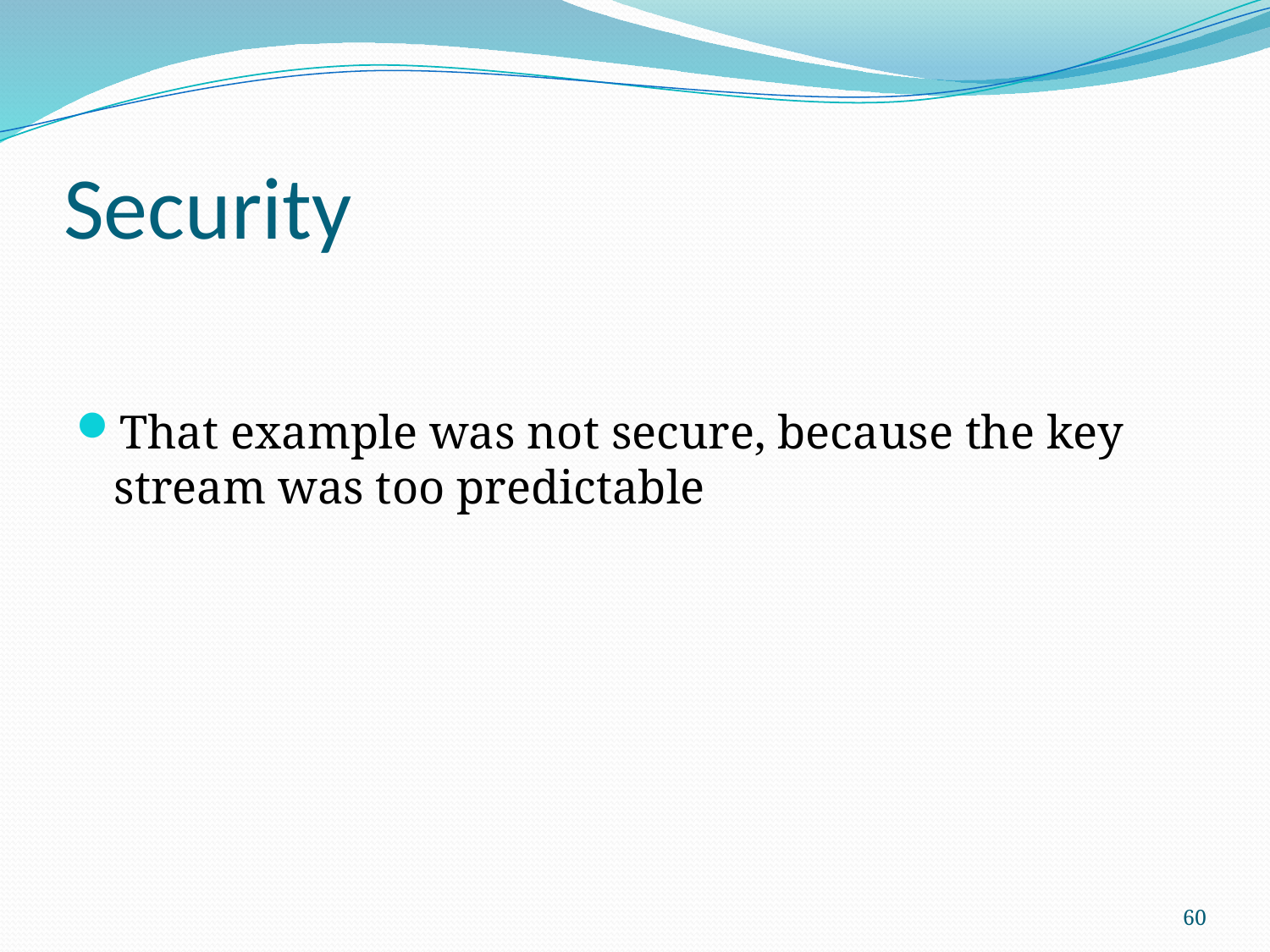

# Security

That example was not secure, because the key stream was too predictable
60